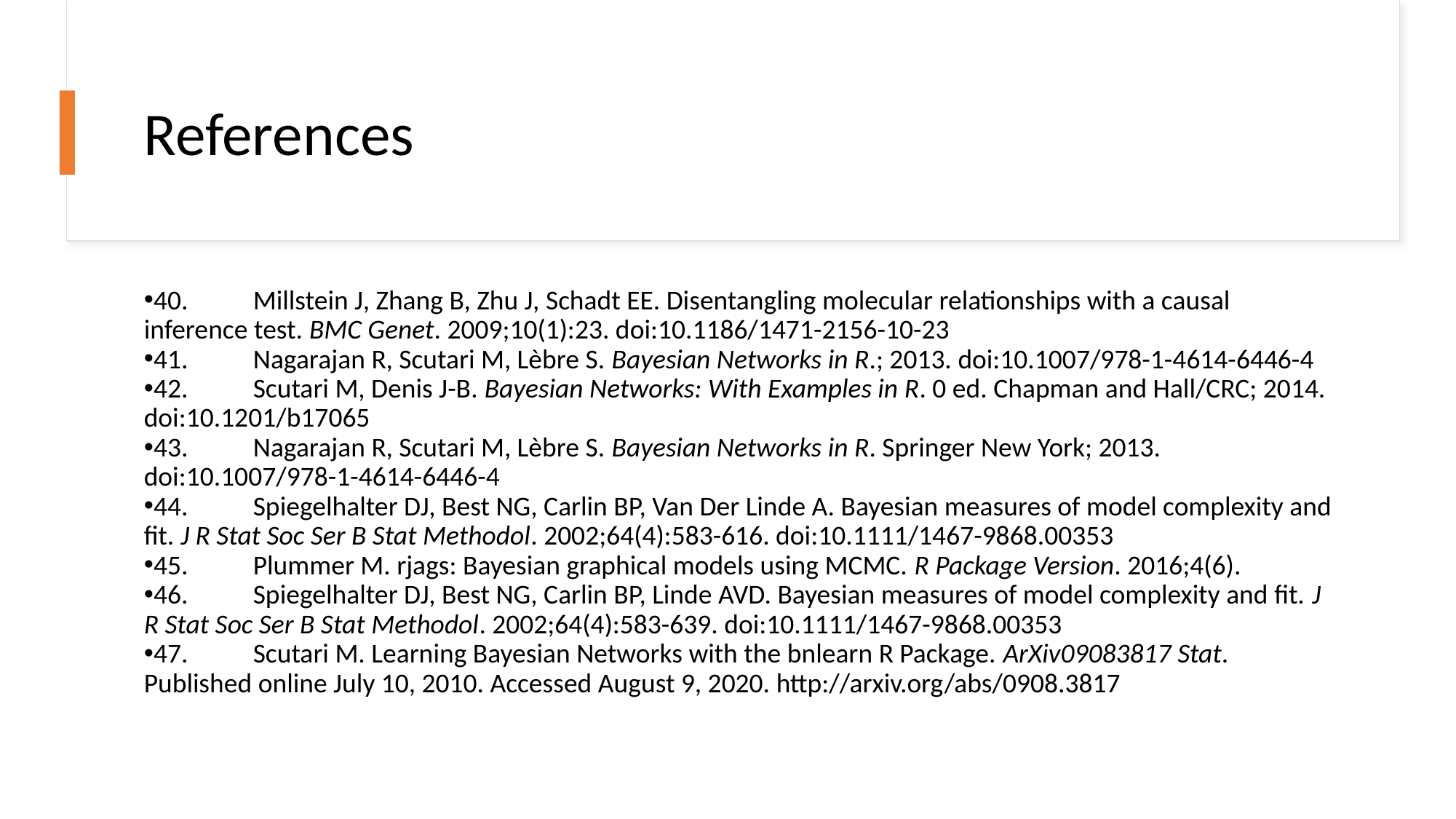

# References

40. 	Millstein J, Zhang B, Zhu J, Schadt EE. Disentangling molecular relationships with a causal inference test. BMC Genet. 2009;10(1):23. doi:10.1186/1471-2156-10-23
41. 	Nagarajan R, Scutari M, Lèbre S. Bayesian Networks in R.; 2013. doi:10.1007/978-1-4614-6446-4
42. 	Scutari M, Denis J-B. Bayesian Networks: With Examples in R. 0 ed. Chapman and Hall/CRC; 2014. doi:10.1201/b17065
43. 	Nagarajan R, Scutari M, Lèbre S. Bayesian Networks in R. Springer New York; 2013. doi:10.1007/978-1-4614-6446-4
44. 	Spiegelhalter DJ, Best NG, Carlin BP, Van Der Linde A. Bayesian measures of model complexity and fit. J R Stat Soc Ser B Stat Methodol. 2002;64(4):583-616. doi:10.1111/1467-9868.00353
45. 	Plummer M. rjags: Bayesian graphical models using MCMC. R Package Version. 2016;4(6).
46. 	Spiegelhalter DJ, Best NG, Carlin BP, Linde AVD. Bayesian measures of model complexity and fit. J R Stat Soc Ser B Stat Methodol. 2002;64(4):583-639. doi:10.1111/1467-9868.00353
47. 	Scutari M. Learning Bayesian Networks with the bnlearn R Package. ArXiv09083817 Stat. Published online July 10, 2010. Accessed August 9, 2020. http://arxiv.org/abs/0908.3817